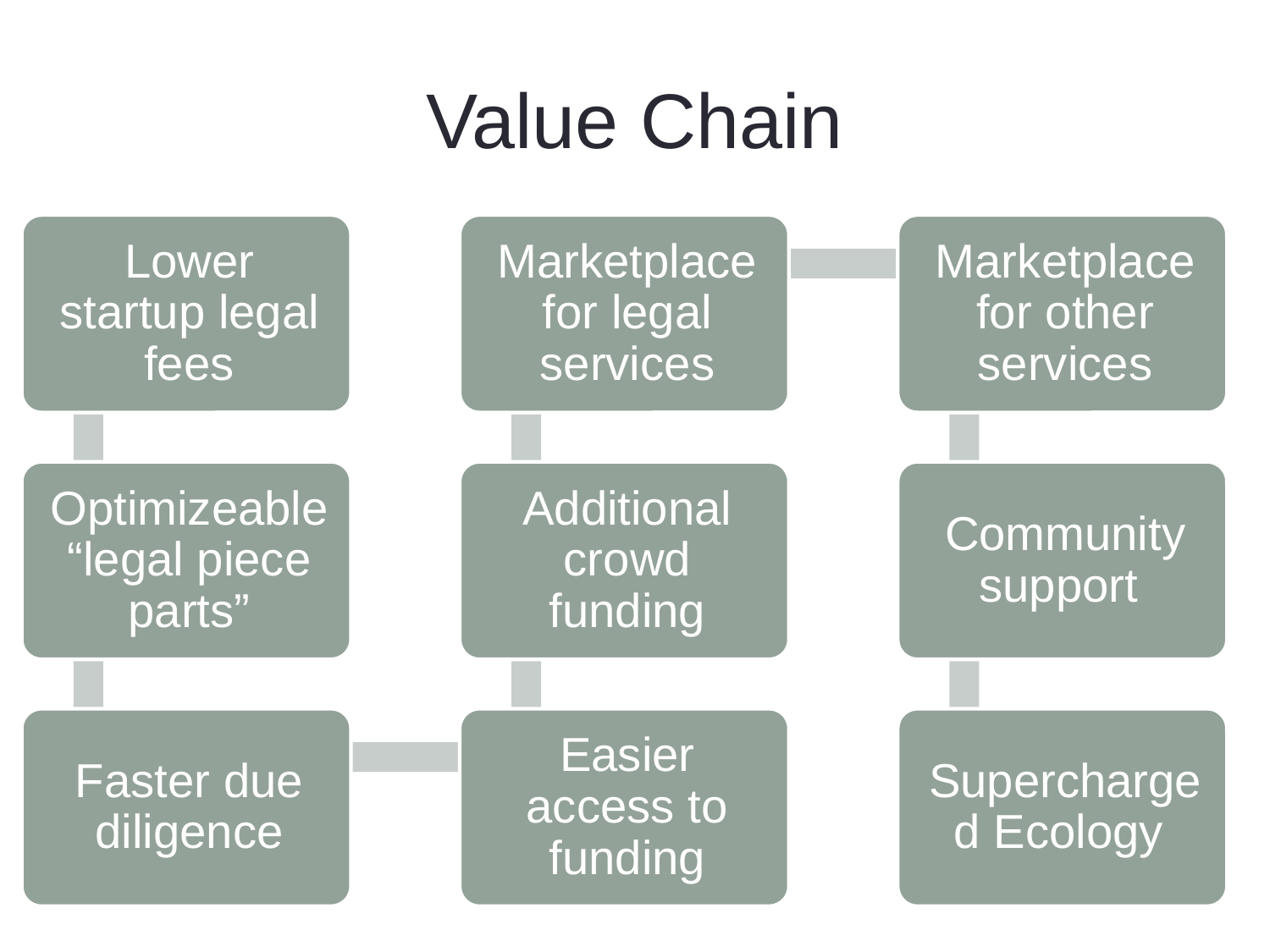

# Value Chain
Lower startup legal fees
Optimizeable “legal piece parts”
Faster due diligence
Easier access to funding
Additional crowd funding
Marketplace for legal services
Marketplace for other services
Community support
Supercharged Ecology